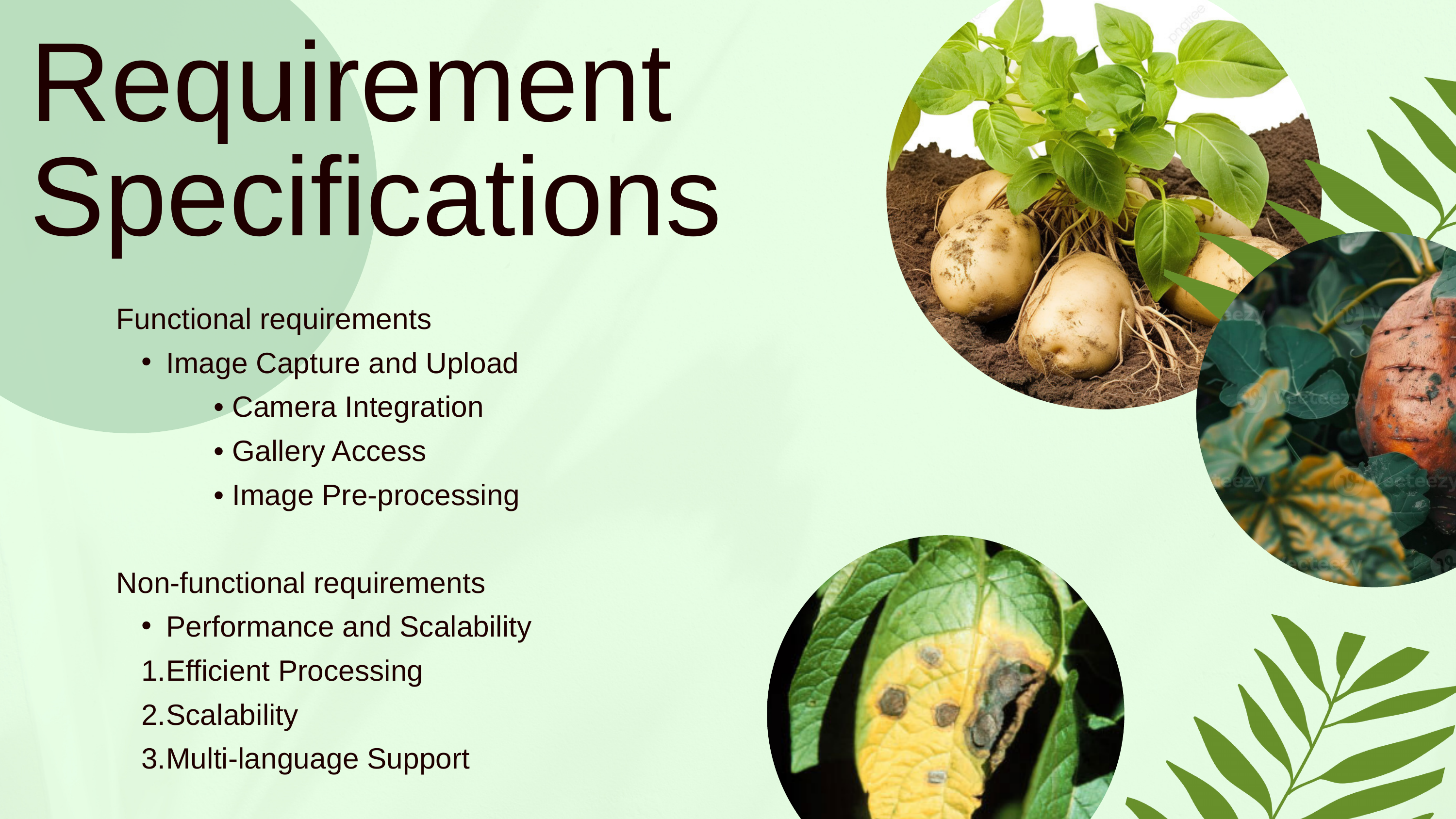

Requirement Specifications

Functional requirements
Image Capture and Upload
            • Camera Integration
            • Gallery Access
            • Image Pre-processing

Non-functional requirements
Performance and Scalability
Efficient Processing
Scalability
Multi-language Support